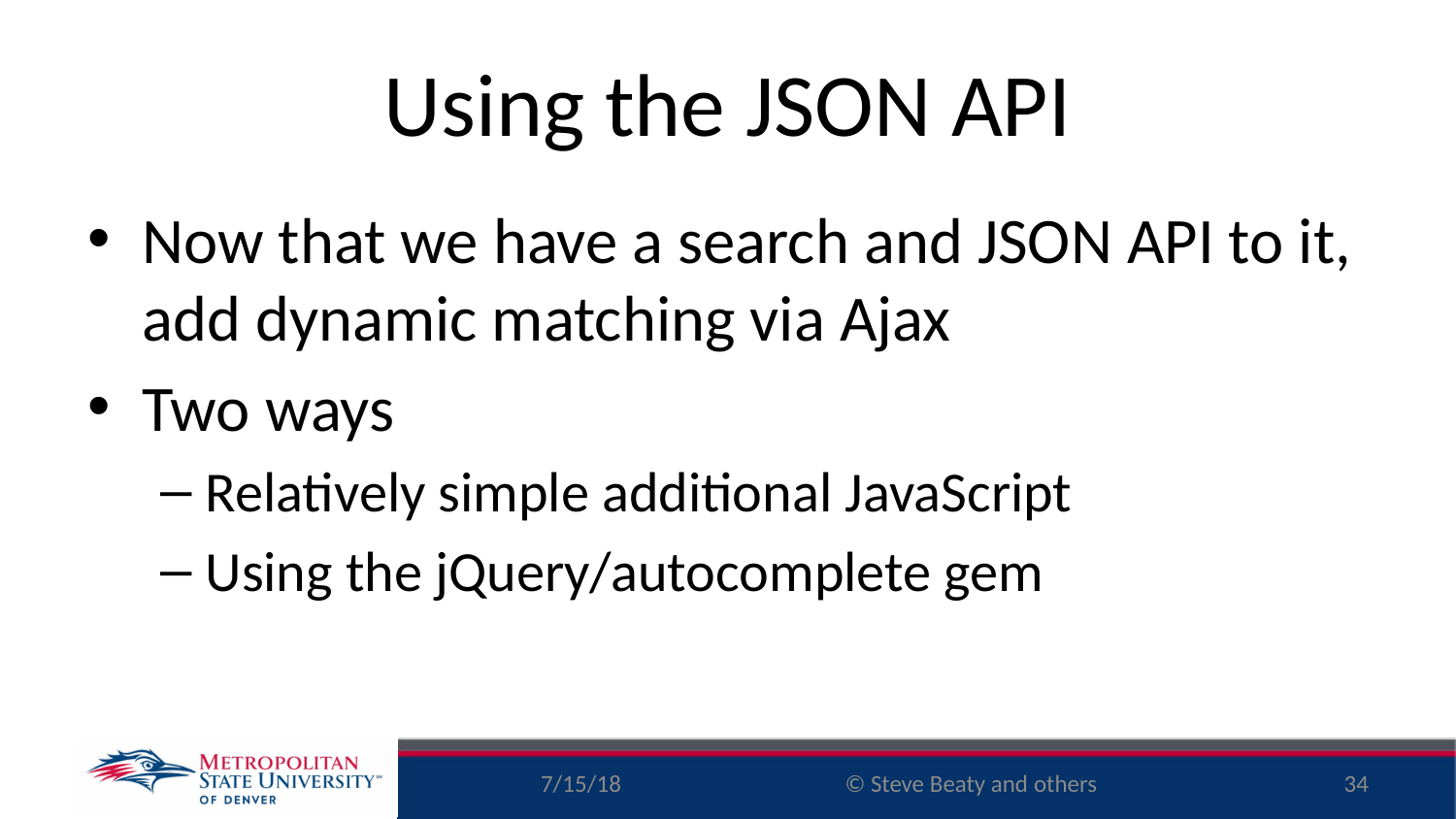

# Using the JSON API
Now that we have a search and JSON API to it, add dynamic matching via Ajax
Two ways
Relatively simple additional JavaScript
Using the jQuery/autocomplete gem
7/15/18
34
© Steve Beaty and others